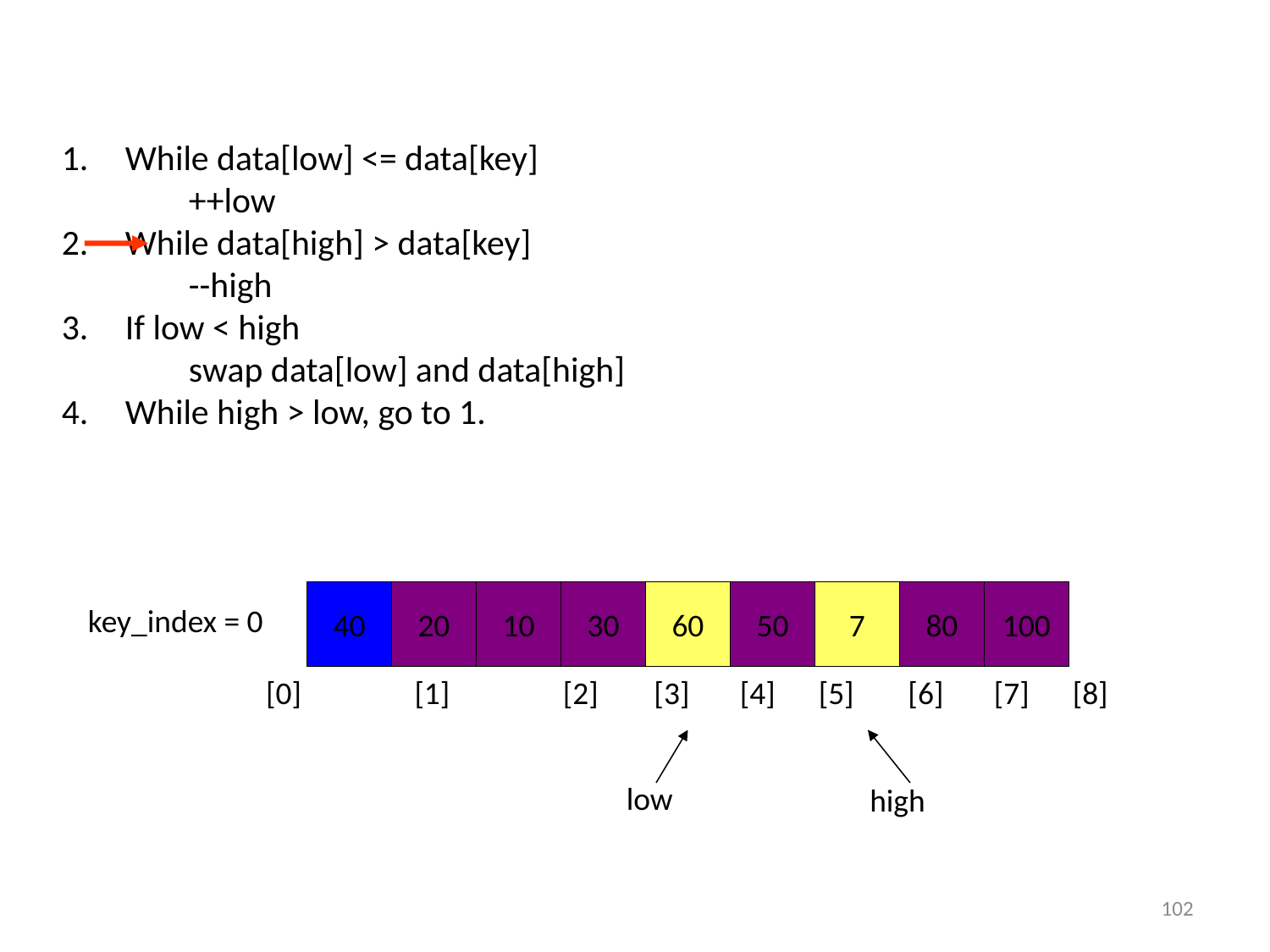

While data[low] <= data[key]
	++low
While data[high] > data[key]
	--high
If low < high
	swap data[low] and data[high]
While high > low, go to 1.

40
20
10
30
60
50
7
80
100
key_index = 0
[0] 	   [1]	      [2]	 [3]       [4]      [5] 	 [6]       [7]      [8]

low
high
102